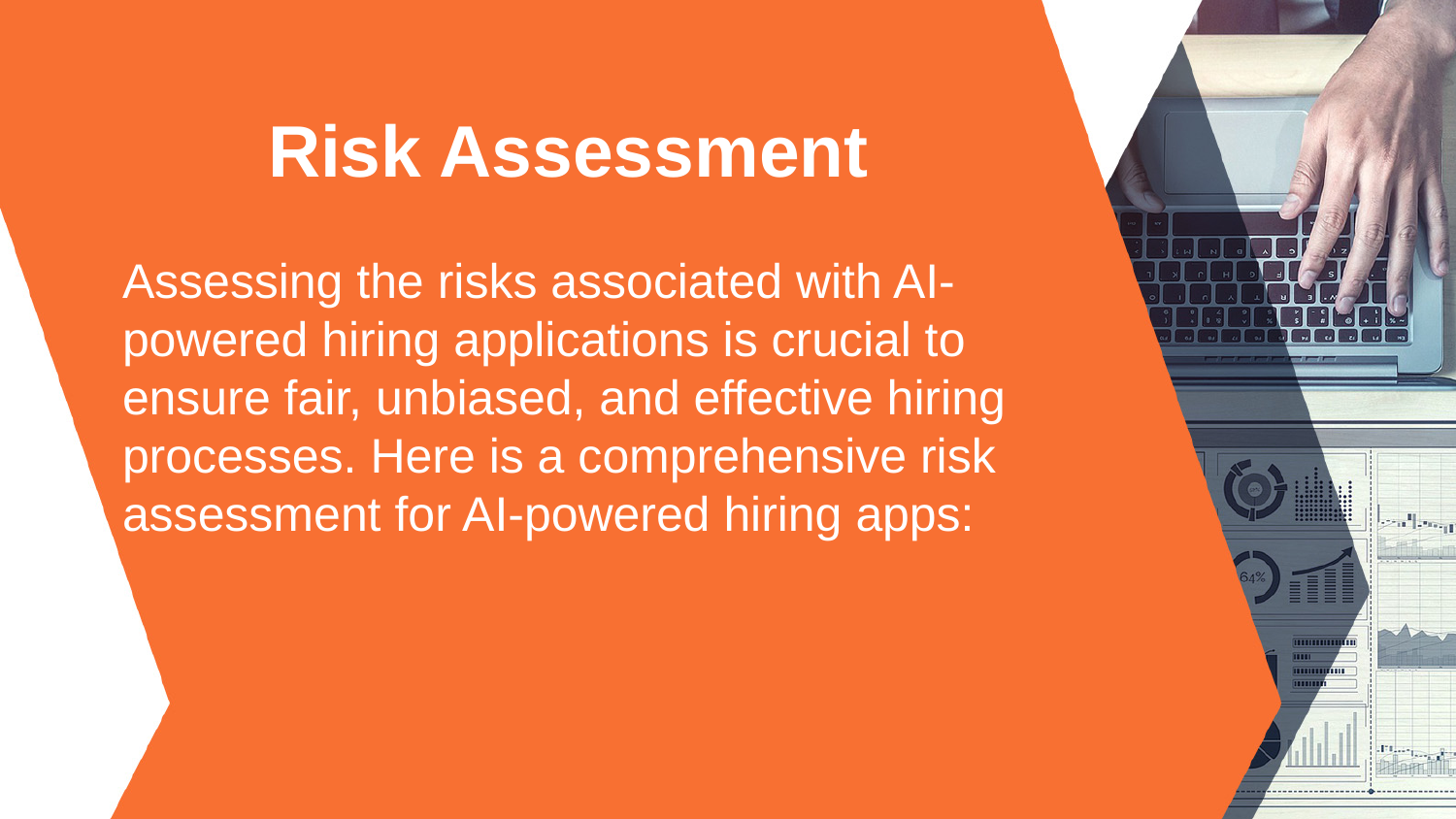

Risk Assessment

Assessing the risks associated with AI-powered hiring applications is crucial to ensure fair, unbiased, and effective hiring processes. Here is a comprehensive risk assessment for AI-powered hiring apps: